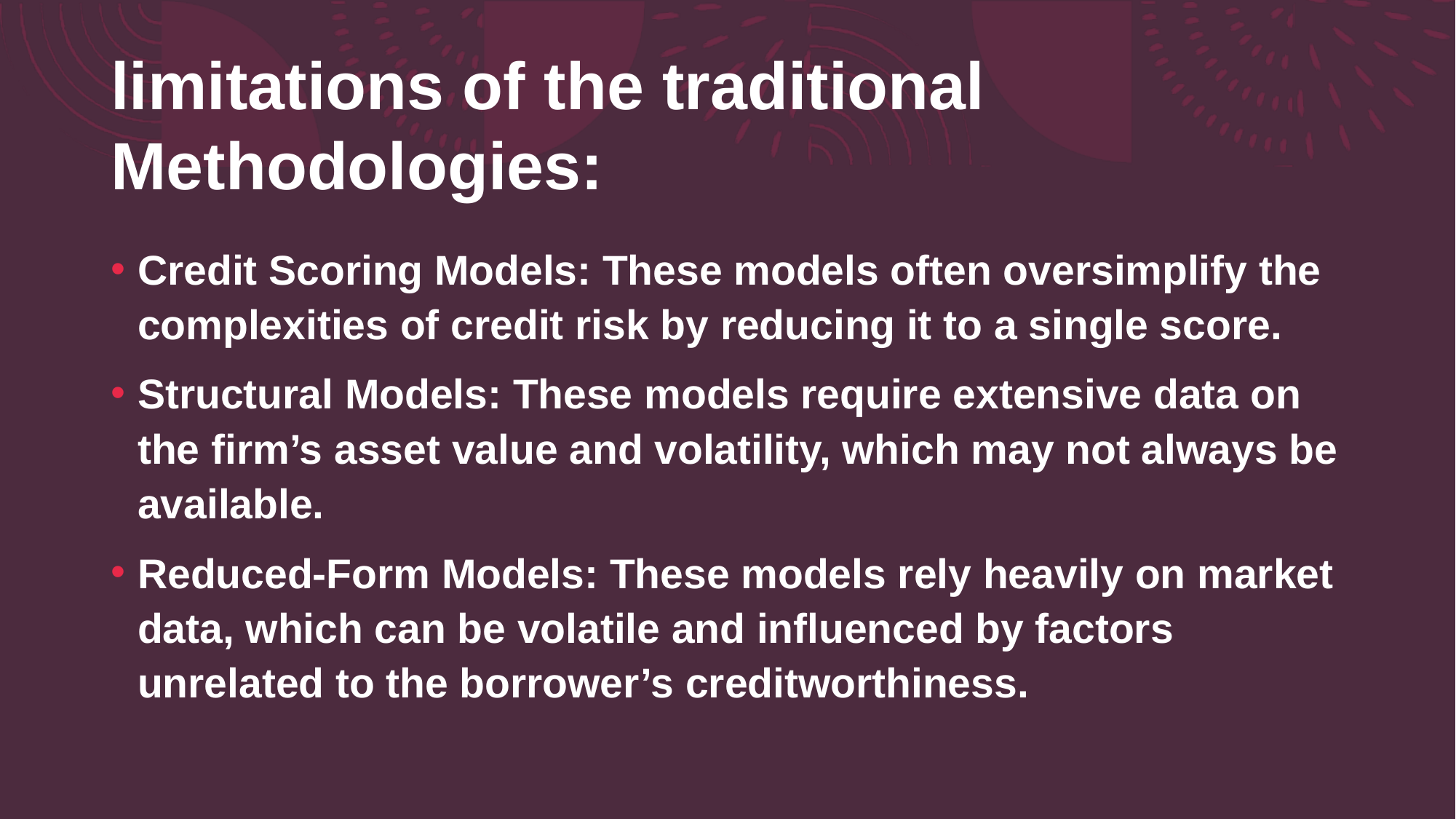

# limitations of the traditional Methodologies:
Credit Scoring Models: These models often oversimplify the complexities of credit risk by reducing it to a single score.
Structural Models: These models require extensive data on the firm’s asset value and volatility, which may not always be available.
Reduced-Form Models: These models rely heavily on market data, which can be volatile and influenced by factors unrelated to the borrower’s creditworthiness.